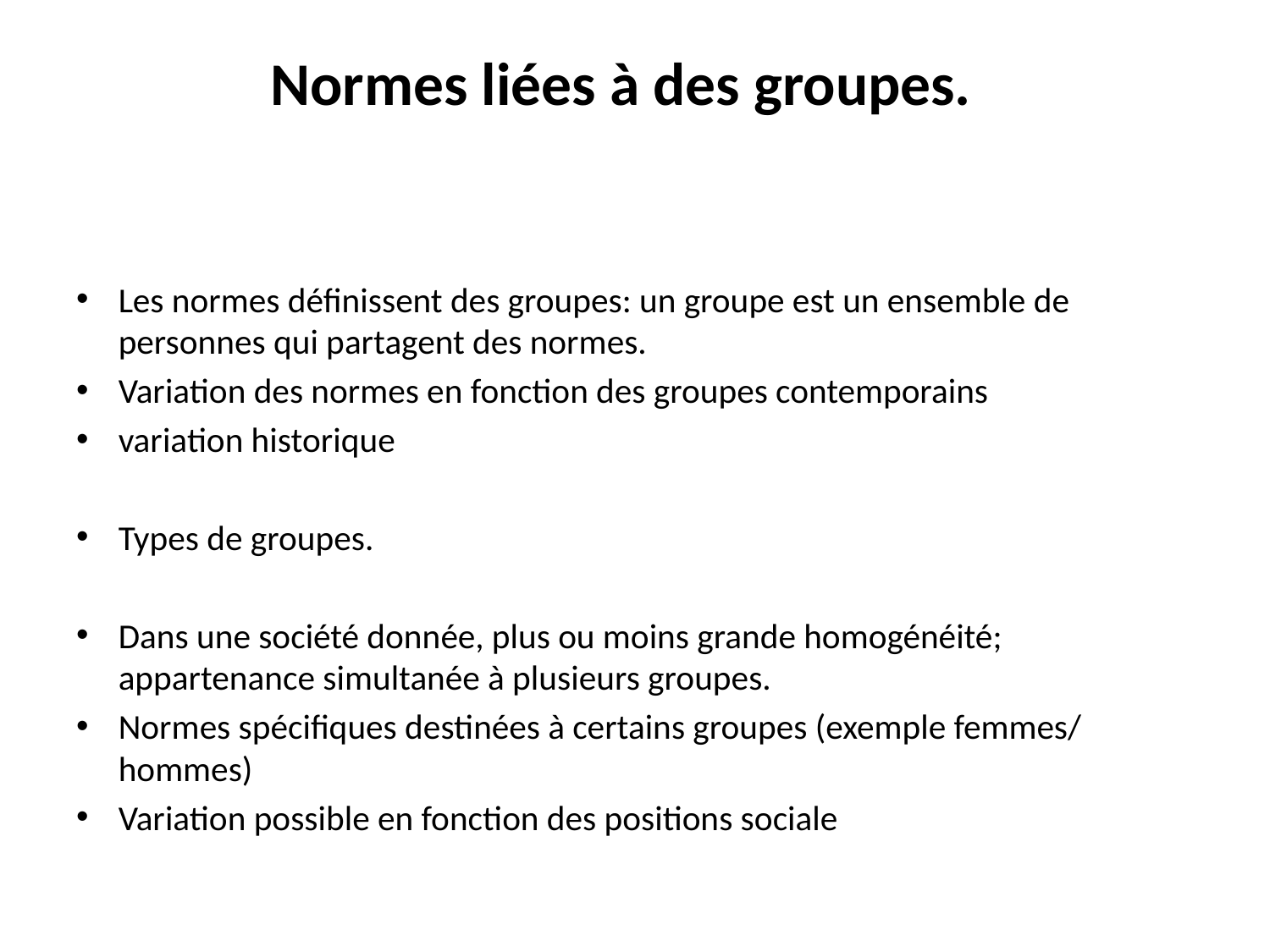

# Normes liées à des groupes.

Les normes définissent des groupes: un groupe est un ensemble de personnes qui partagent des normes.
Variation des normes en fonction des groupes contemporains
variation historique

Types de groupes.

Dans une société donnée, plus ou moins grande homogénéité; appartenance simultanée à plusieurs groupes.
Normes spécifiques destinées à certains groupes (exemple femmes/ hommes)
Variation possible en fonction des positions sociale